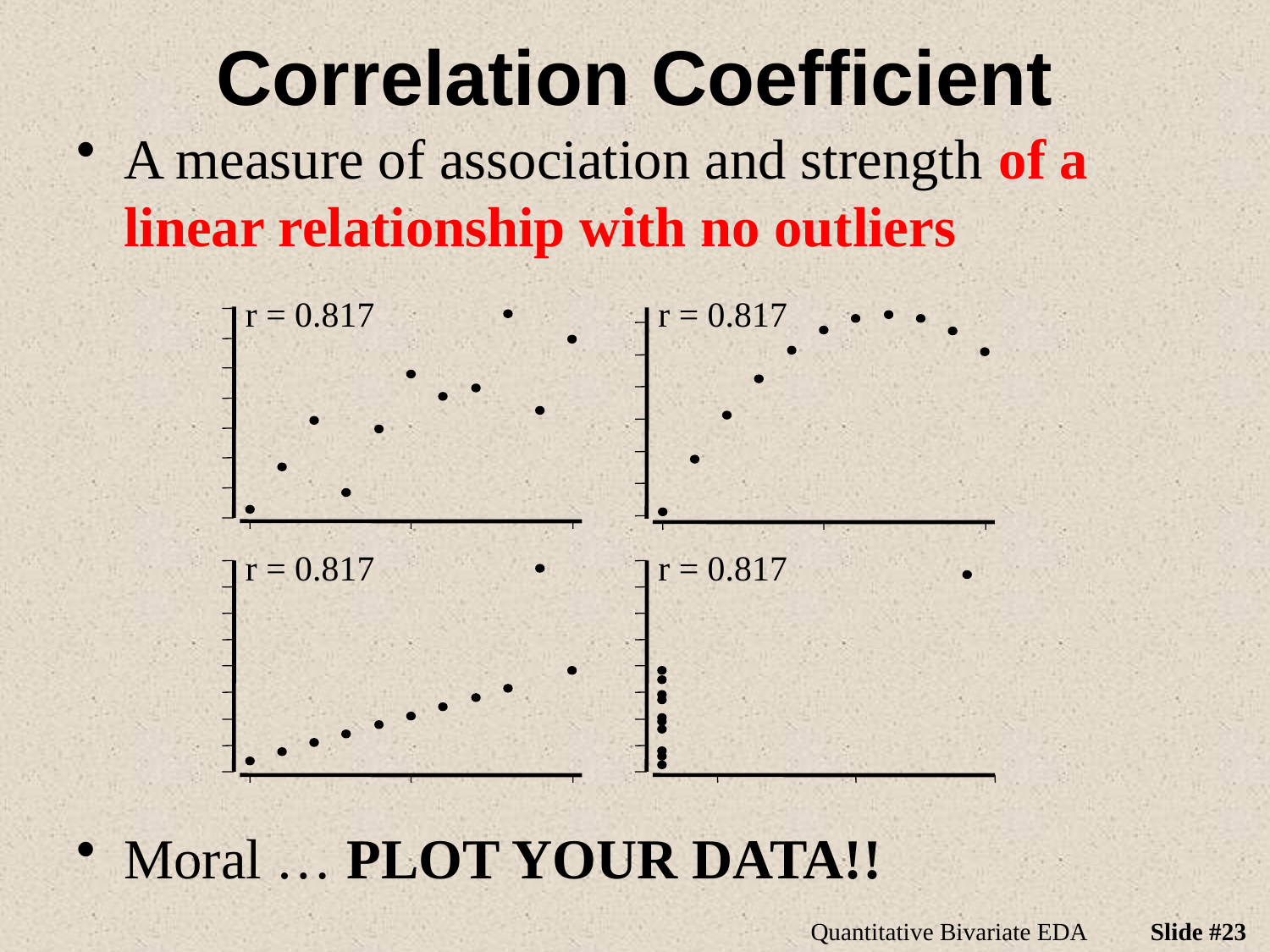

# Correlation Coefficient
A measure of association and strength of a linear relationship with no outliers

Moral … PLOT YOUR DATA!!
r = 0.817
r = 0.817

r = 0.817
r = 0.817

Quantitative Bivariate EDA
Slide #23